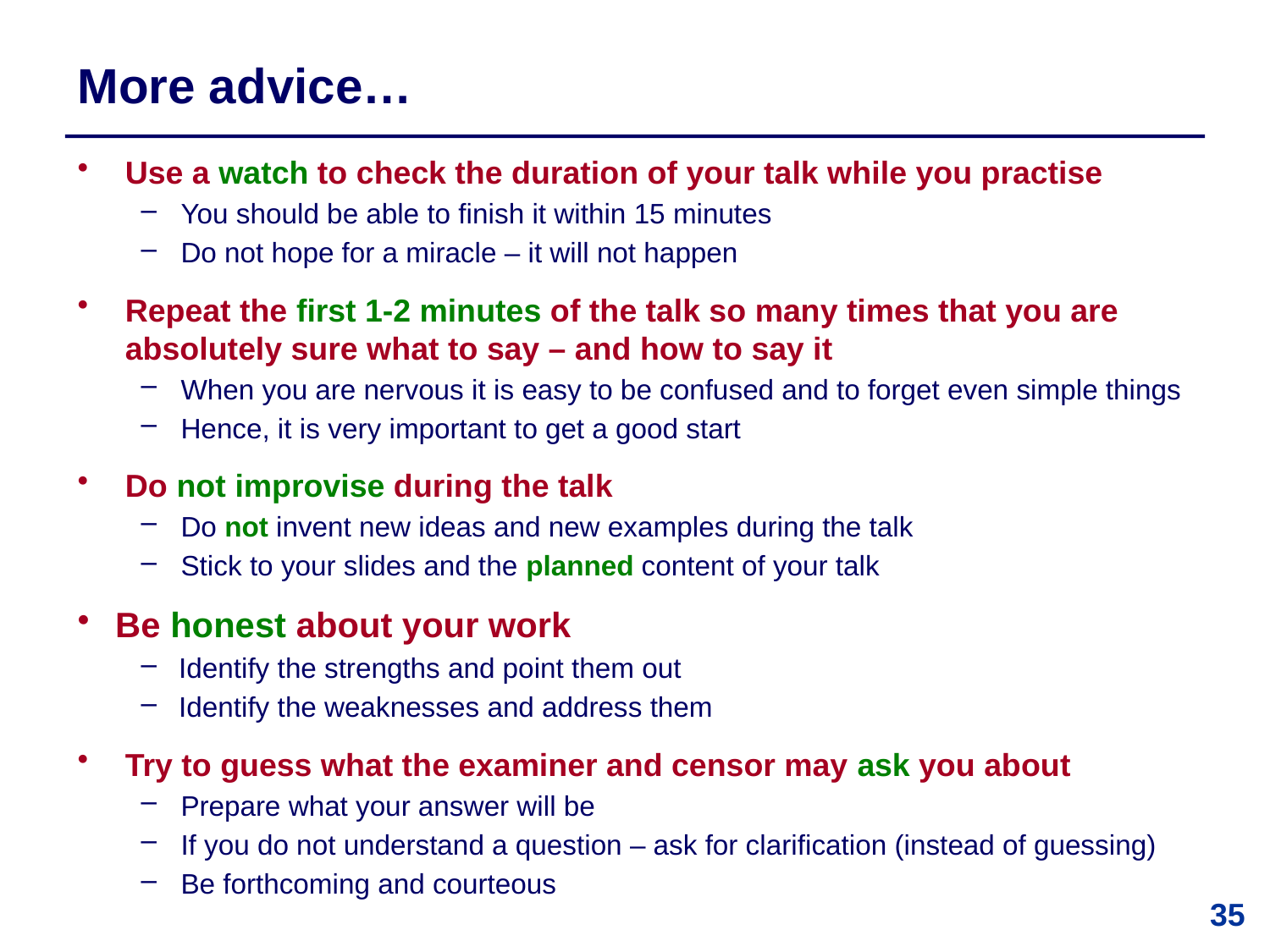

# More advice…
Use a watch to check the duration of your talk while you practise
You should be able to finish it within 15 minutes
Do not hope for a miracle – it will not happen
Repeat the first 1-2 minutes of the talk so many times that you are absolutely sure what to say – and how to say it
When you are nervous it is easy to be confused and to forget even simple things
Hence, it is very important to get a good start
Do not improvise during the talk
Do not invent new ideas and new examples during the talk
Stick to your slides and the planned content of your talk
Be honest about your work
Identify the strengths and point them out
Identify the weaknesses and address them
Try to guess what the examiner and censor may ask you about
Prepare what your answer will be
If you do not understand a question – ask for clarification (instead of guessing)
Be forthcoming and courteous

35